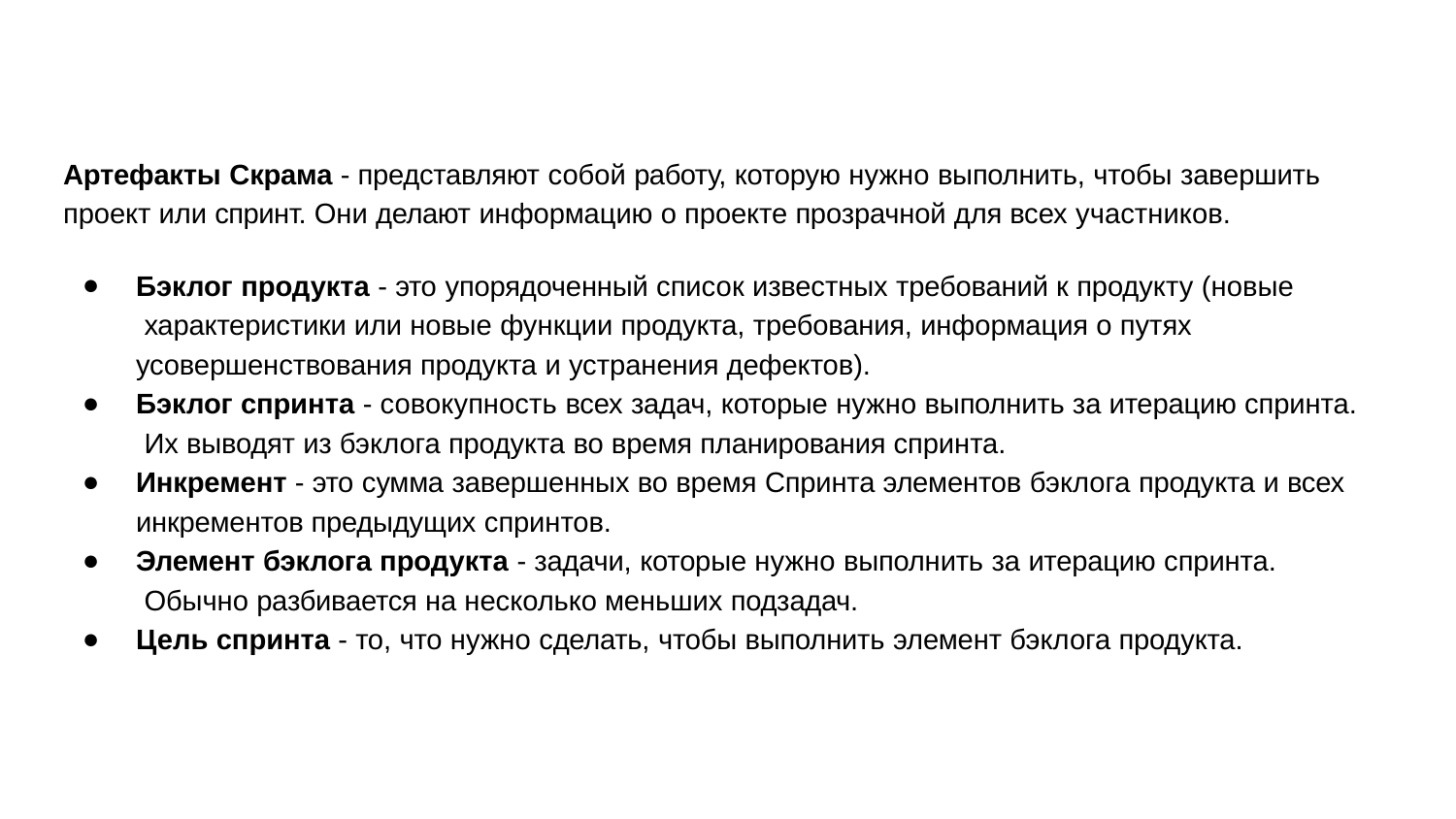

Артефакты Скрама - представляют собой работу, которую нужно выполнить, чтобы завершить  проект или спринт. Они делают информацию о проекте прозрачной для всех участников.

Бэклог продукта - это упорядоченный список известных требований к продукту (новые  характеристики или новые функции продукта, требования, информация о путях  усовершенствования продукта и устранения дефектов).
Бэклог спринта - совокупность всех задач, которые нужно выполнить за итерацию спринта.  Их выводят из бэклога продукта во время планирования спринта.
Инкремент - это сумма завершенных во время Спринта элементов бэклога продукта и всех  инкрементов предыдущих спринтов.
Элемент бэклога продукта - задачи, которые нужно выполнить за итерацию спринта.  Обычно разбивается на несколько меньших подзадач.
Цель спринта - то, что нужно сделать, чтобы выполнить элемент бэклога продукта.